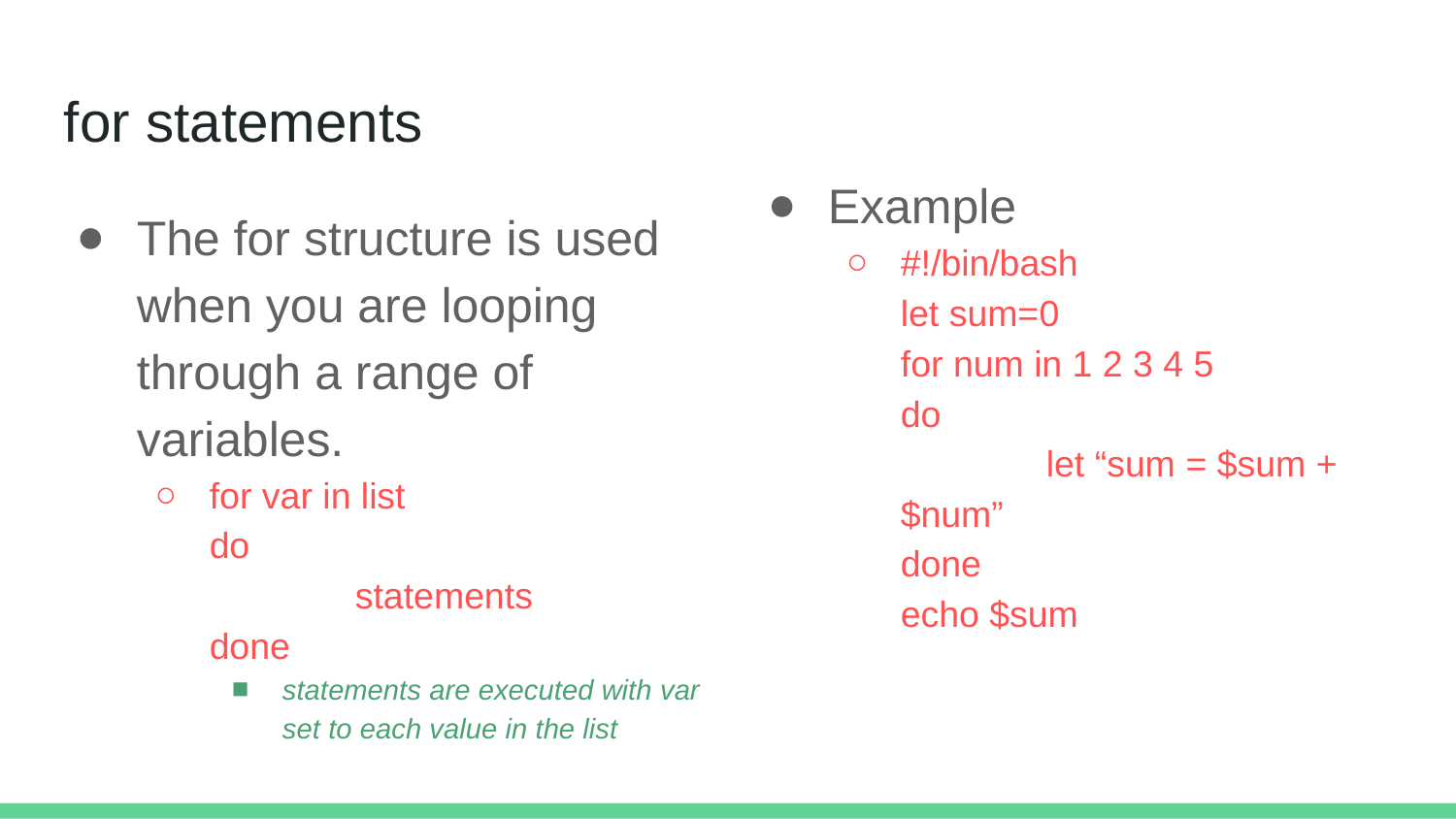

for statements
Example
#!/bin/bash
let sum=0
for num in 1 2 3 4 5
do
	let “sum = $sum + $num”
done
echo $sum
The for structure is used when you are looping through a range of variables.
for var in list
do
	statements
done
statements are executed with var set to each value in the list